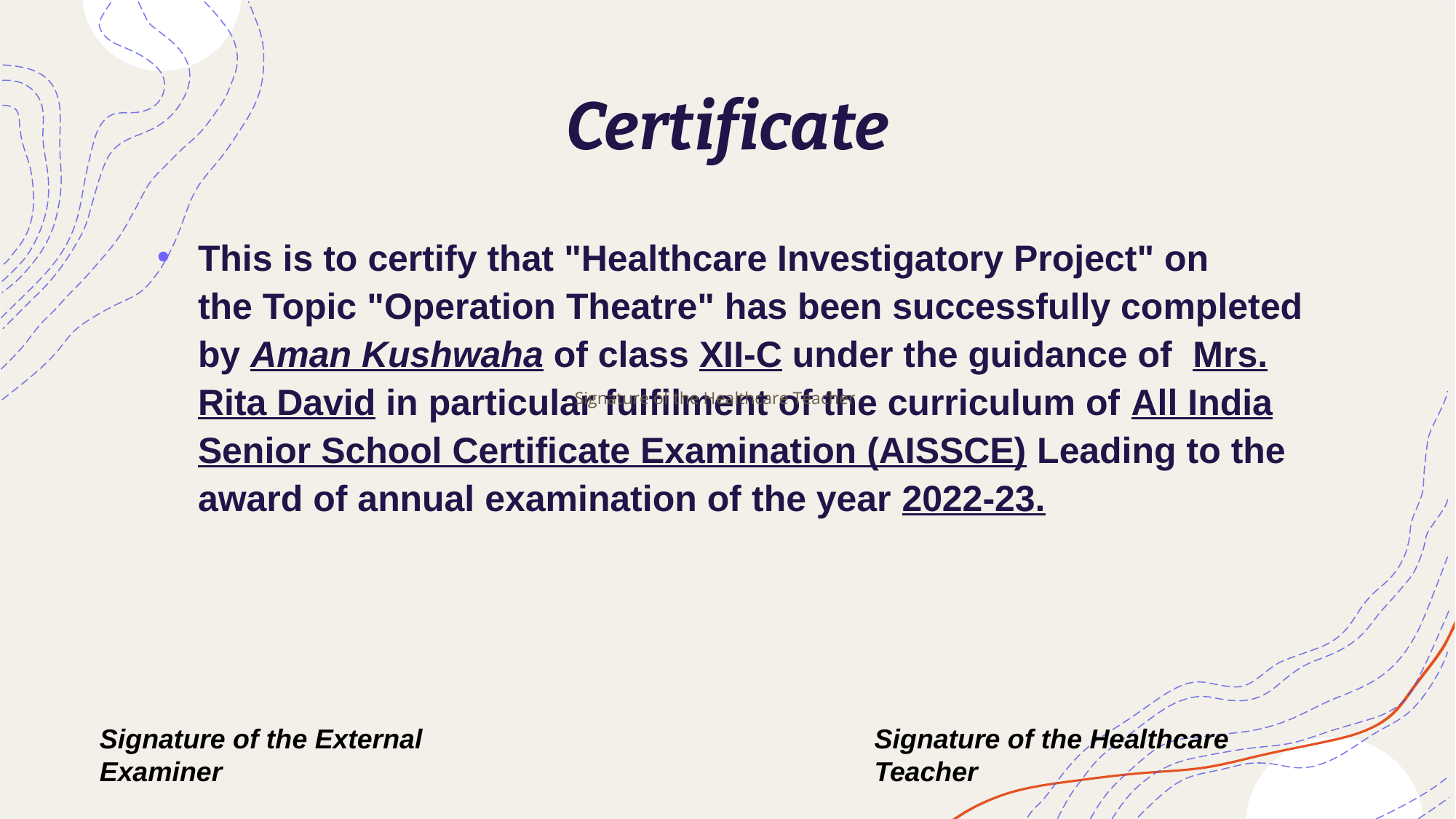

# Certificate
This is to certify that "Healthcare Investigatory Project" on the Topic "Operation Theatre" has been successfully completed by Aman Kushwaha of class XII-C under the guidance of  Mrs. Rita David in particular fulfilment of the curriculum of All India Senior School Certificate Examination (AISSCE) Leading to the award of annual examination of the year 2022-23.
Signature of the Healthcare Teacher
Signature of the External Examiner
Signature of the Healthcare Teacher